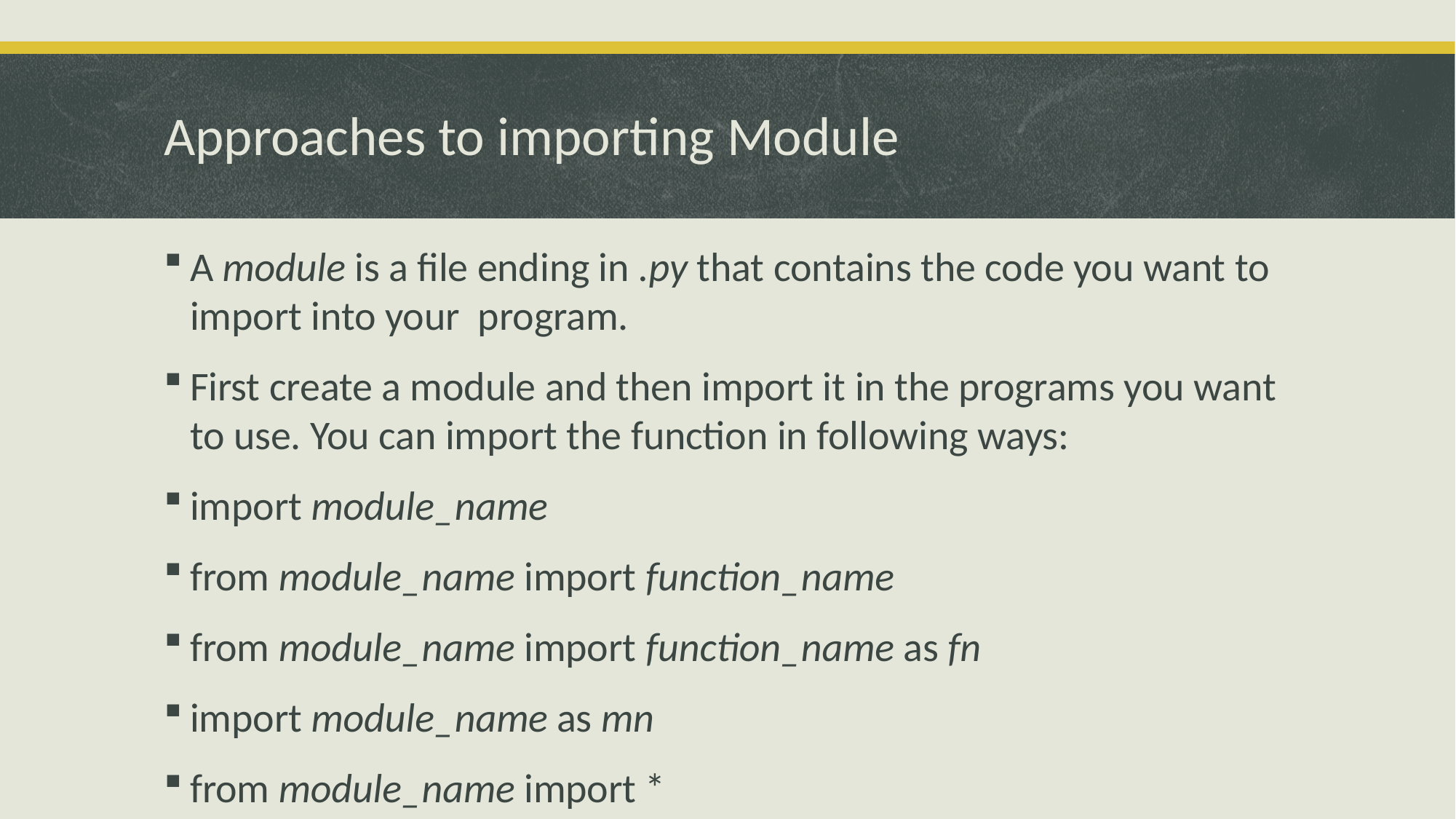

# Approaches to importing Module
A module is a file ending in .py that contains the code you want to import into your  program.
First create a module and then import it in the programs you want to use. You can import the function in following ways:
import module_name
from module_name import function_name
from module_name import function_name as fn
import module_name as mn
from module_name import *